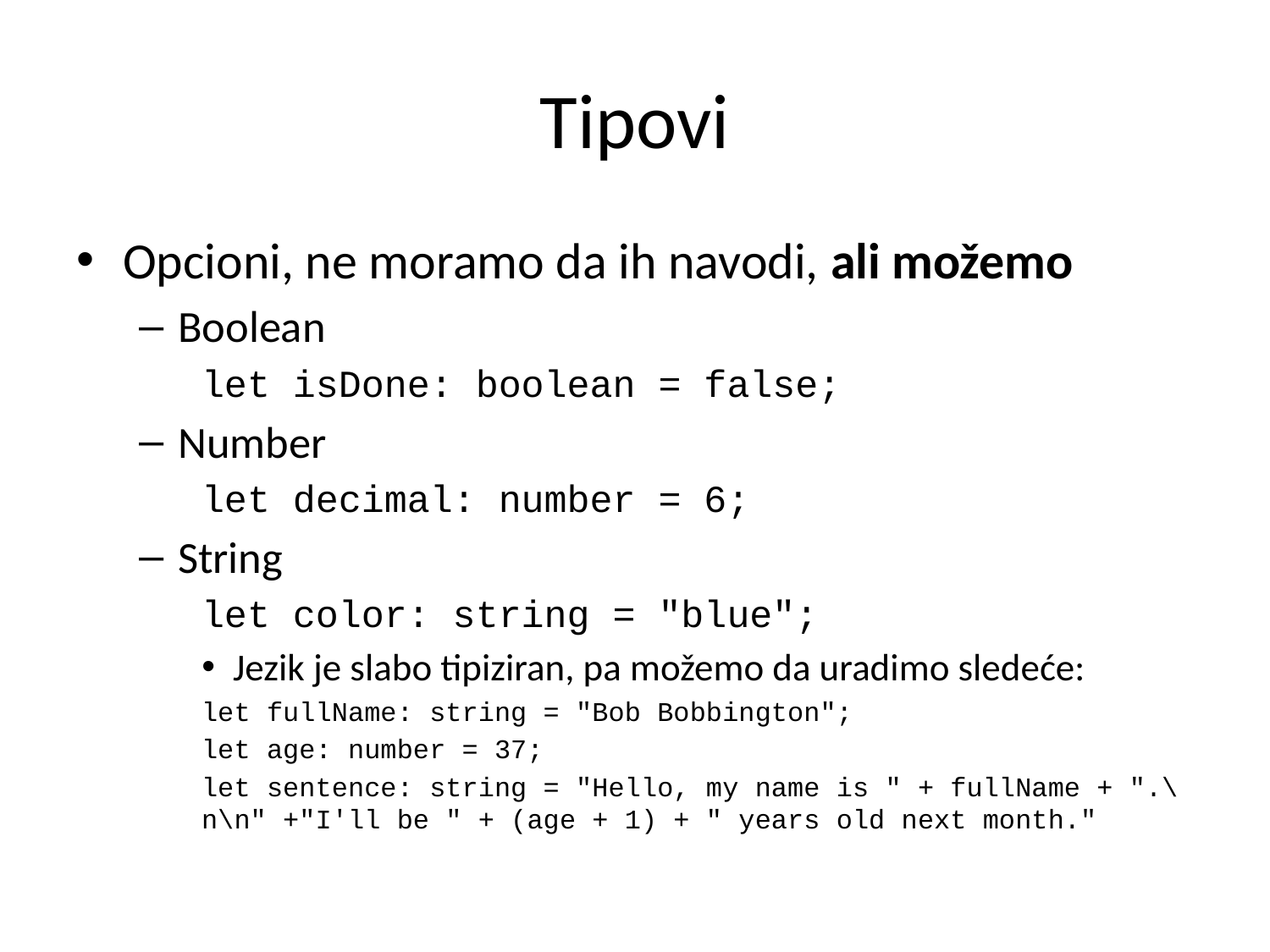

Tipovi
Opcioni, ne moramo da ih navodi, ali možemo
Boolean
let isDone: boolean = false;
Number
let decimal: number = 6;
String
let color: string = "blue";
Jezik je slabo tipiziran, pa možemo da uradimo sledeće:
let fullName: string = "Bob Bobbington";
let age: number = 37;
let sentence: string = "Hello, my name is " + fullName + ".\n\n" +"I'll be " + (age + 1) + " years old next month."